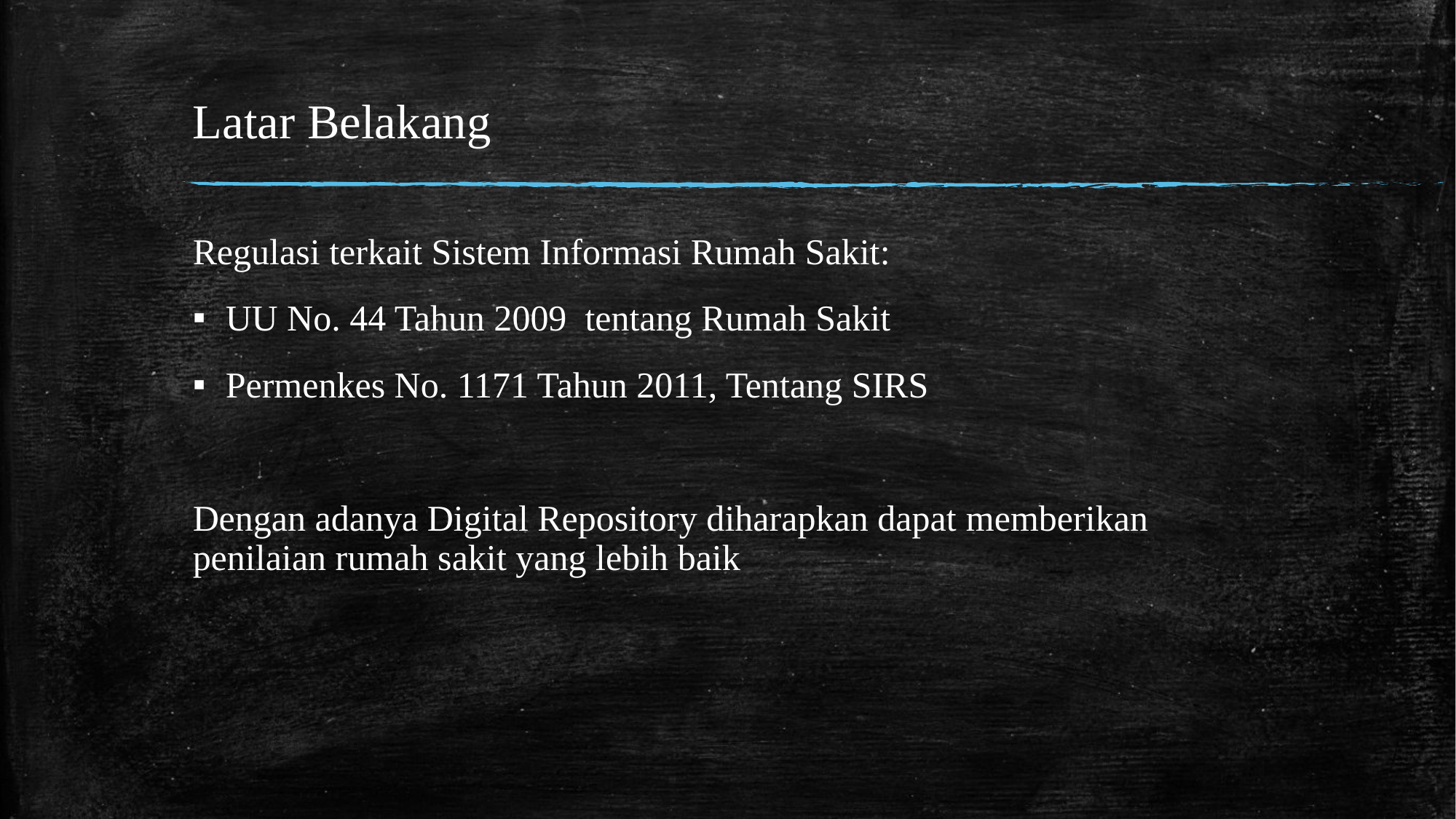

# Latar Belakang
Regulasi terkait Sistem Informasi Rumah Sakit:
UU No. 44 Tahun 2009  tentang Rumah Sakit
Permenkes No. 1171 Tahun 2011, Tentang SIRS

Dengan adanya Digital Repository diharapkan dapat memberikan penilaian rumah sakit yang lebih baik